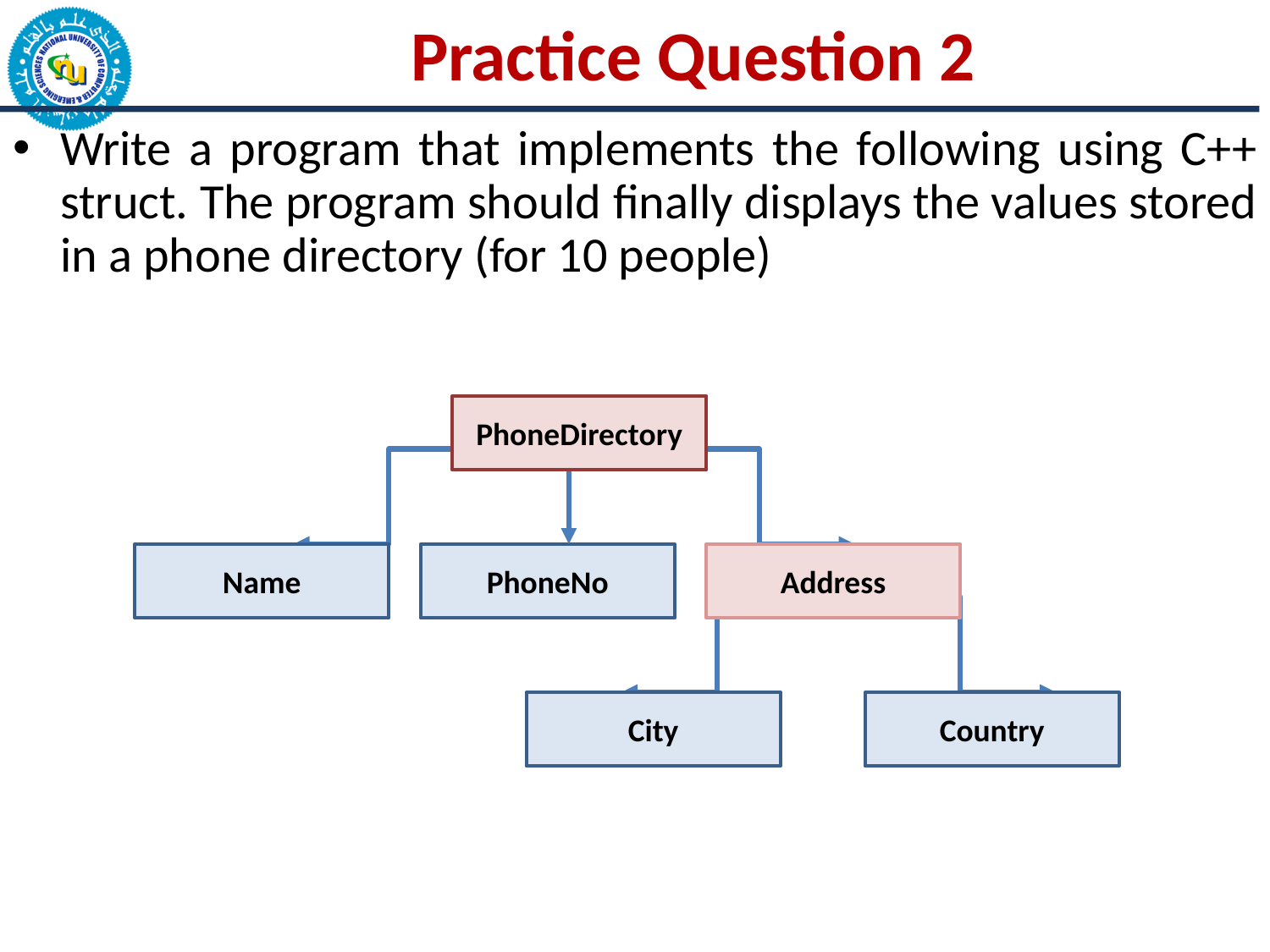

Practice Question 2

Write a program that implements the following using C++ struct. The program should finally displays the values stored in a phone directory (for 10 people)
PhoneDirectory
Name
PhoneNo
Address
City
Country